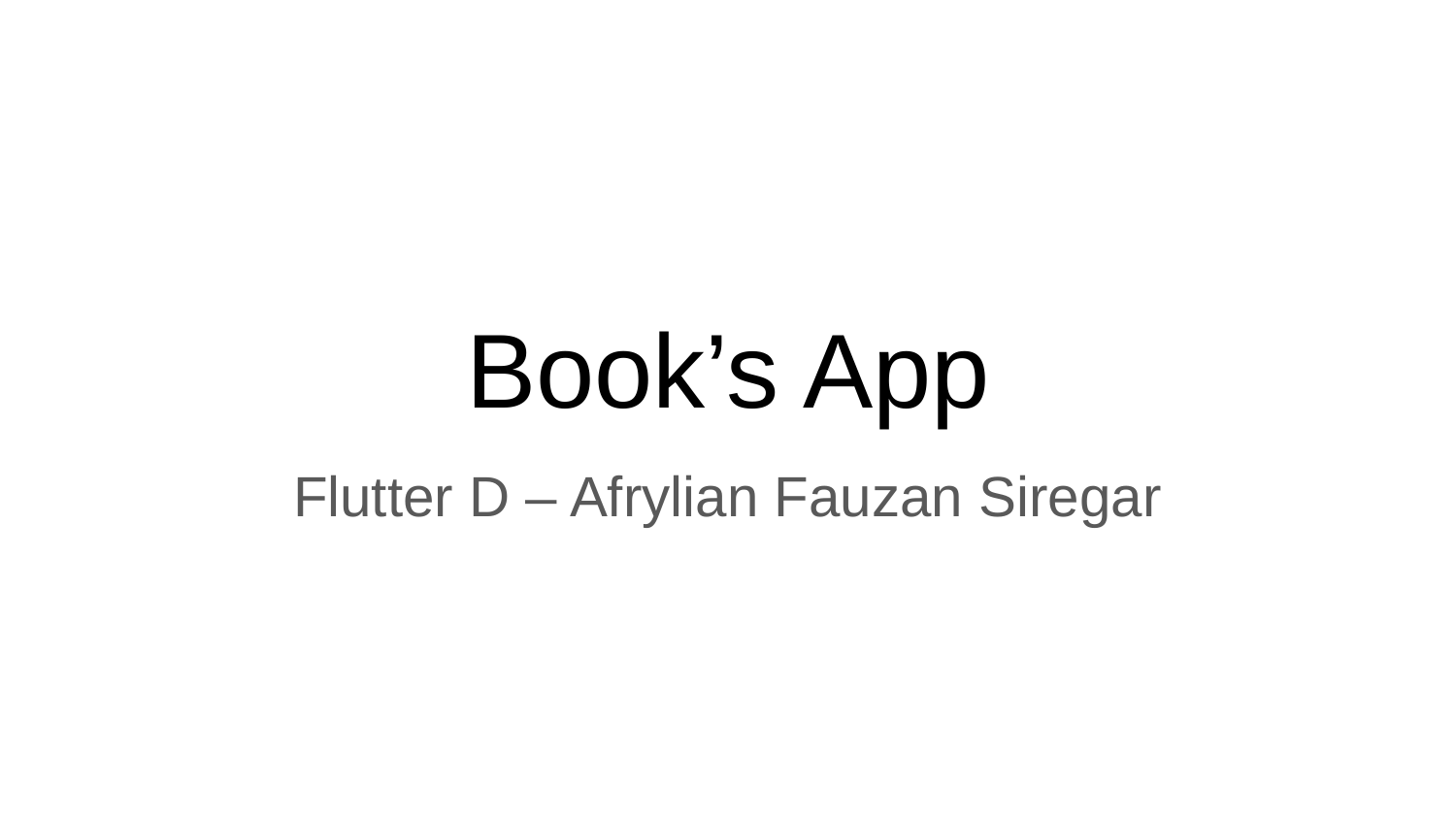

# Book’s App
Flutter D – Afrylian Fauzan Siregar